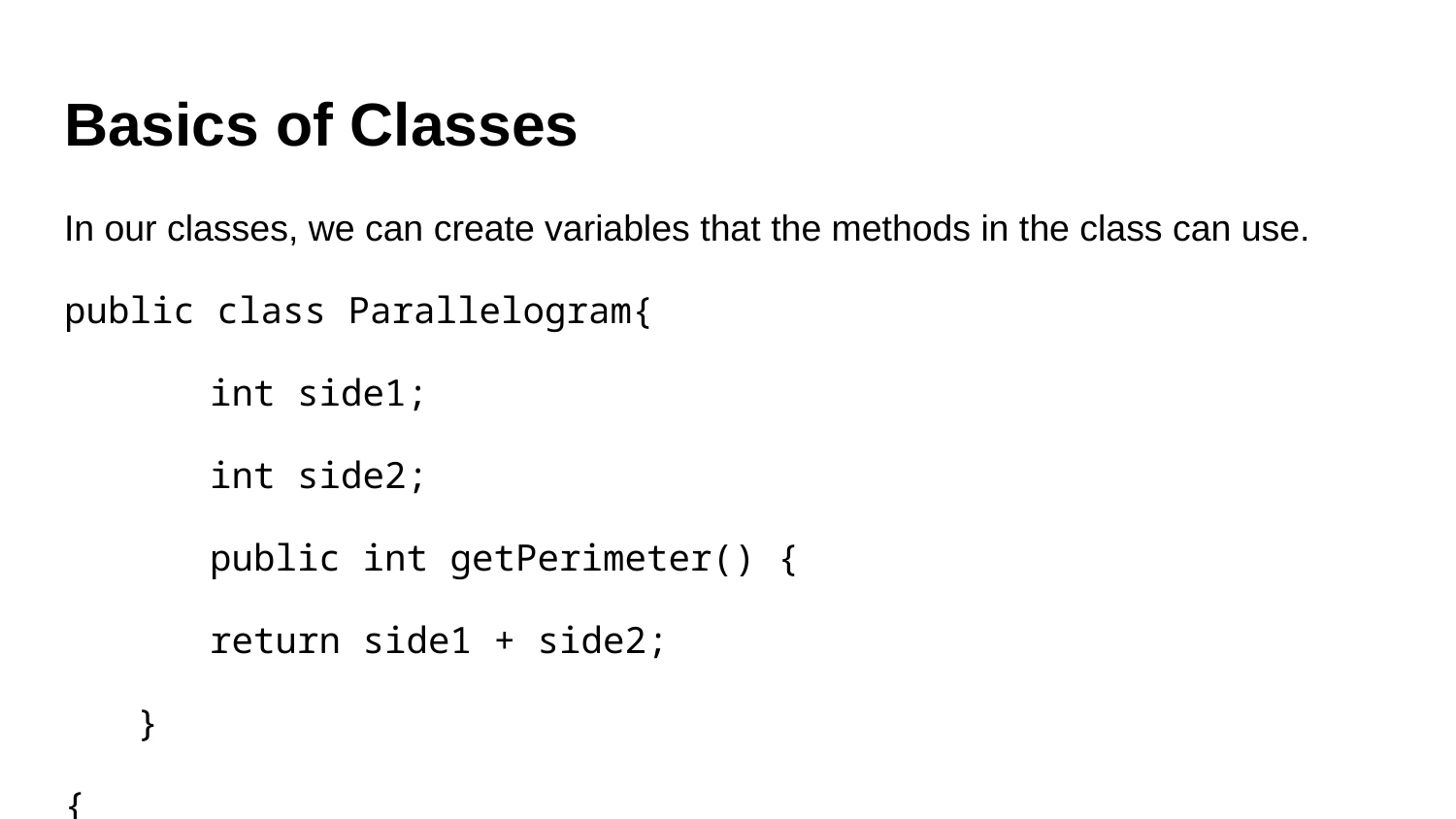

# Basics of Classes
In our classes, we can create variables that the methods in the class can use.
public class Parallelogram{
	int side1;
	int side2;
	public int getPerimeter() {
	return side1 + side2;
}
{